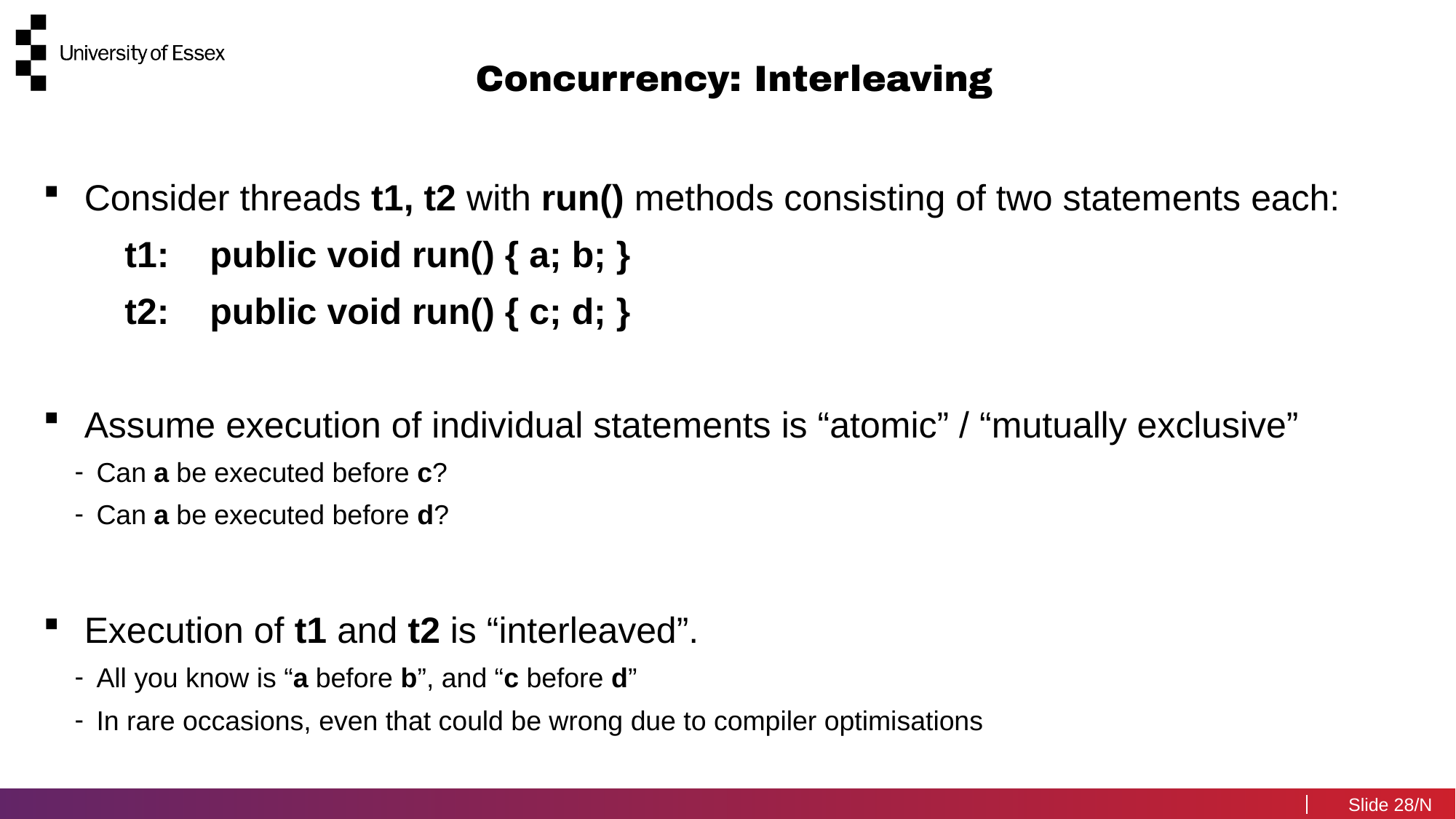

Concurrency: Interleaving

Consider threads t1, t2 with run() methods consisting of two statements each:
        t1:    public void run() { a; b; }
        t2:    public void run() { c; d; }

Assume execution of individual statements is “atomic” / “mutually exclusive”
Can a be executed before c?
Can a be executed before d?

Execution of t1 and t2 is “interleaved”.
All you know is “a before b”, and “c before d”
In rare occasions, even that could be wrong due to compiler optimisations
28/N